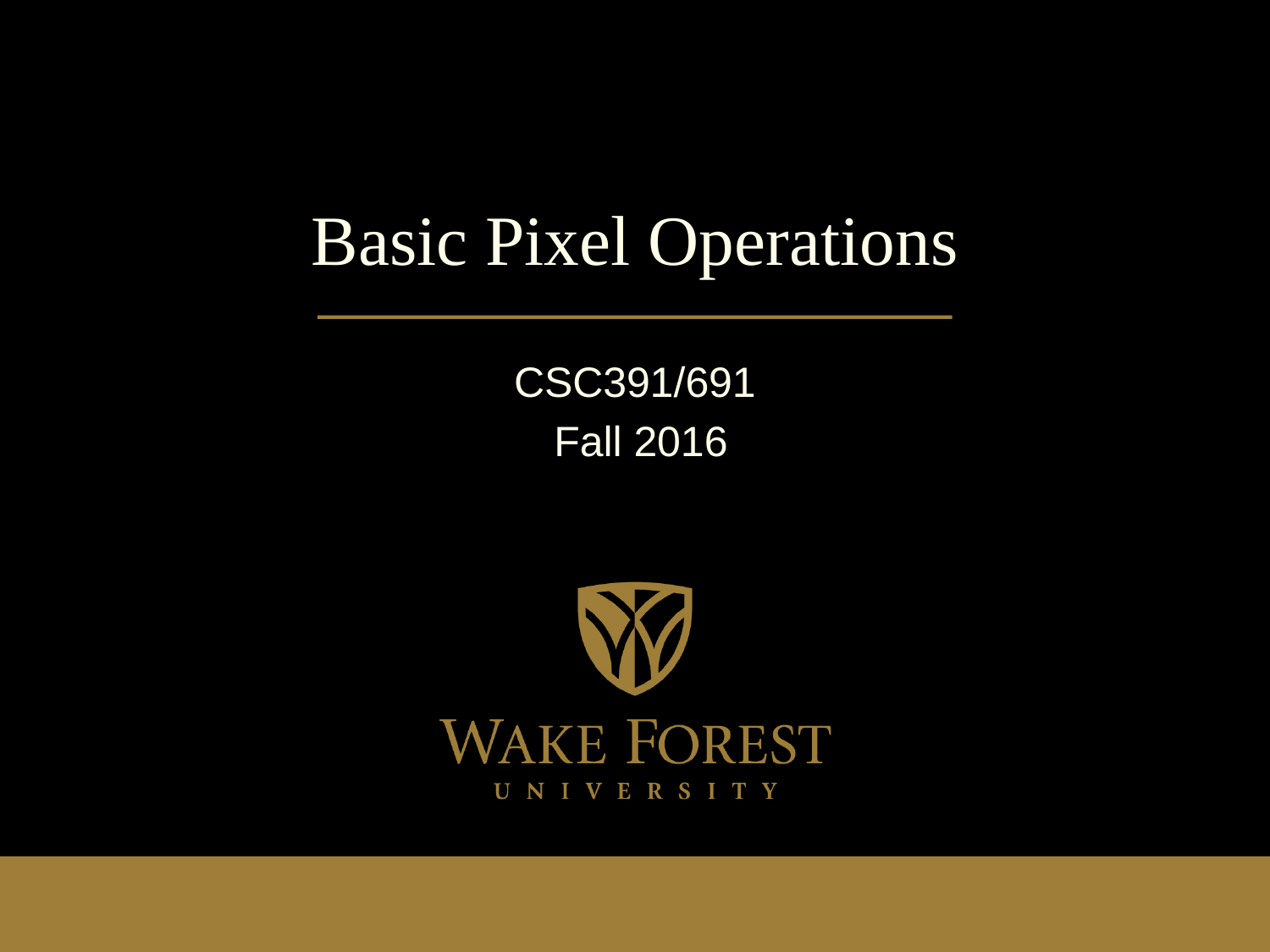

# Basic Pixel Operations
CSC391/691
 Fall 2016